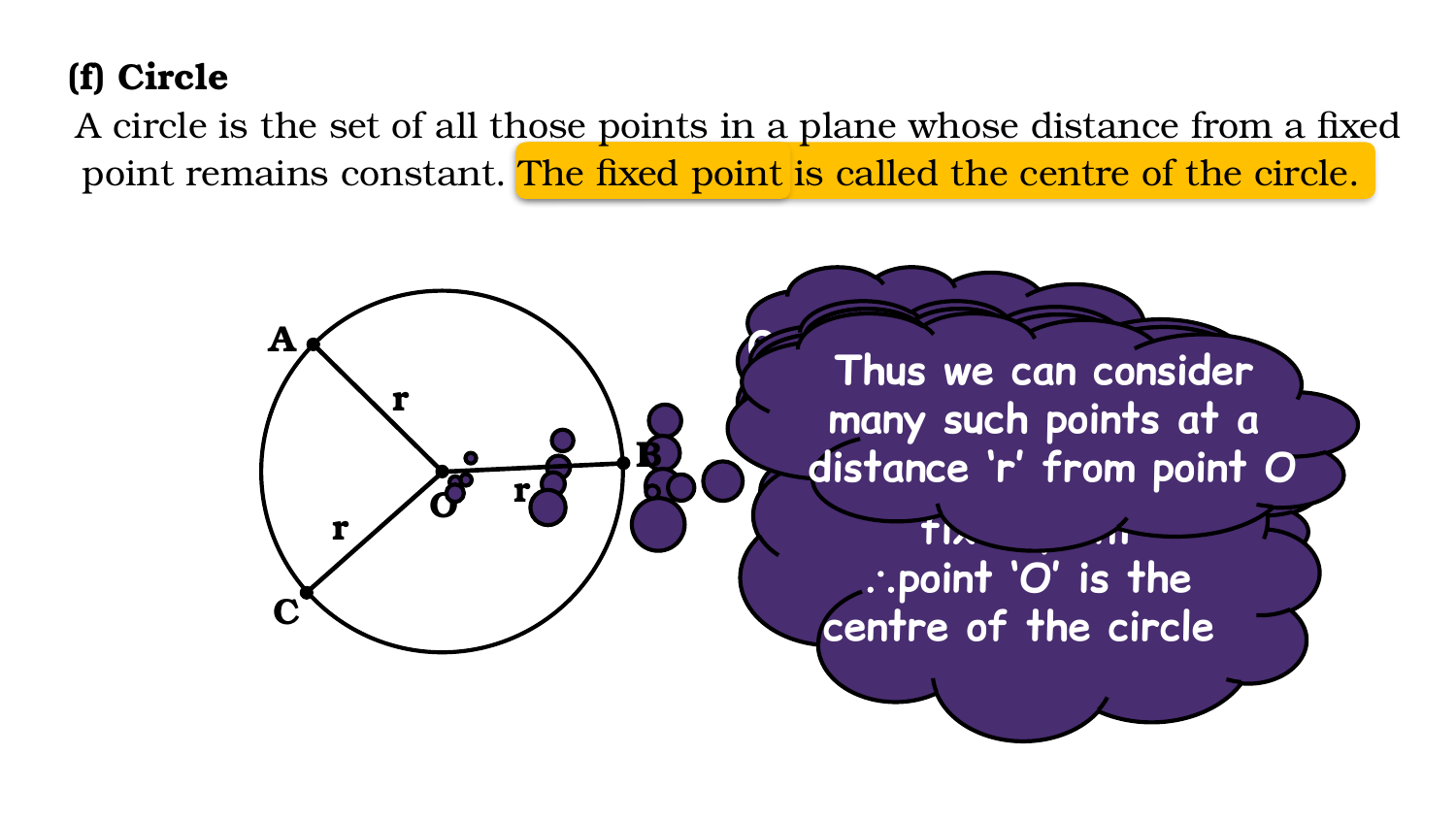

(f) Circle
  A circle is the set of all those points in a plane whose distance from a fixed
point remains constant. The fixed point is called the centre of the circle.

A

Consider a point ‘O’
as fixed point
Let us consider a point ‘A’ at a distance ‘r’ from fixed point
Thus we can consider
many such points at a
distance ‘r’ from point O
Similarly consider points B and C at a distance ’r’ from point ‘O’

r

Set of all these
points form a circle

B
Here, point ‘O’ is the
fixed point
∴point ‘O’ is the centre of the circle
r

O
r
C